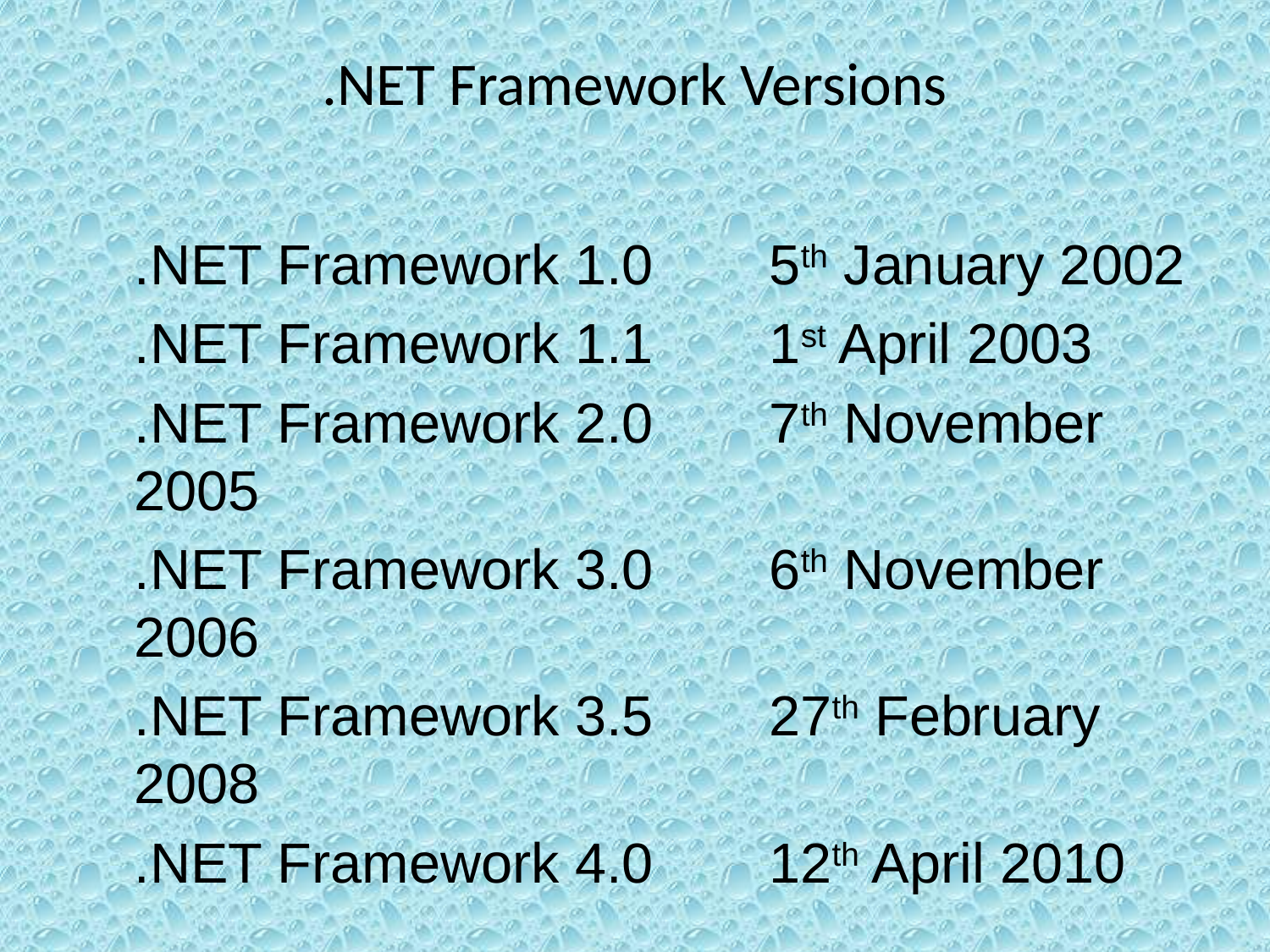

# .NET Framework Versions
	.NET Framework 1.0	5th January 2002
	.NET Framework 1.1	1st April 2003
	.NET Framework 2.0	7th November 2005
	.NET Framework 3.0	6th November 2006
	.NET Framework 3.5	27th February 2008
	.NET Framework 4.0	12th April 2010